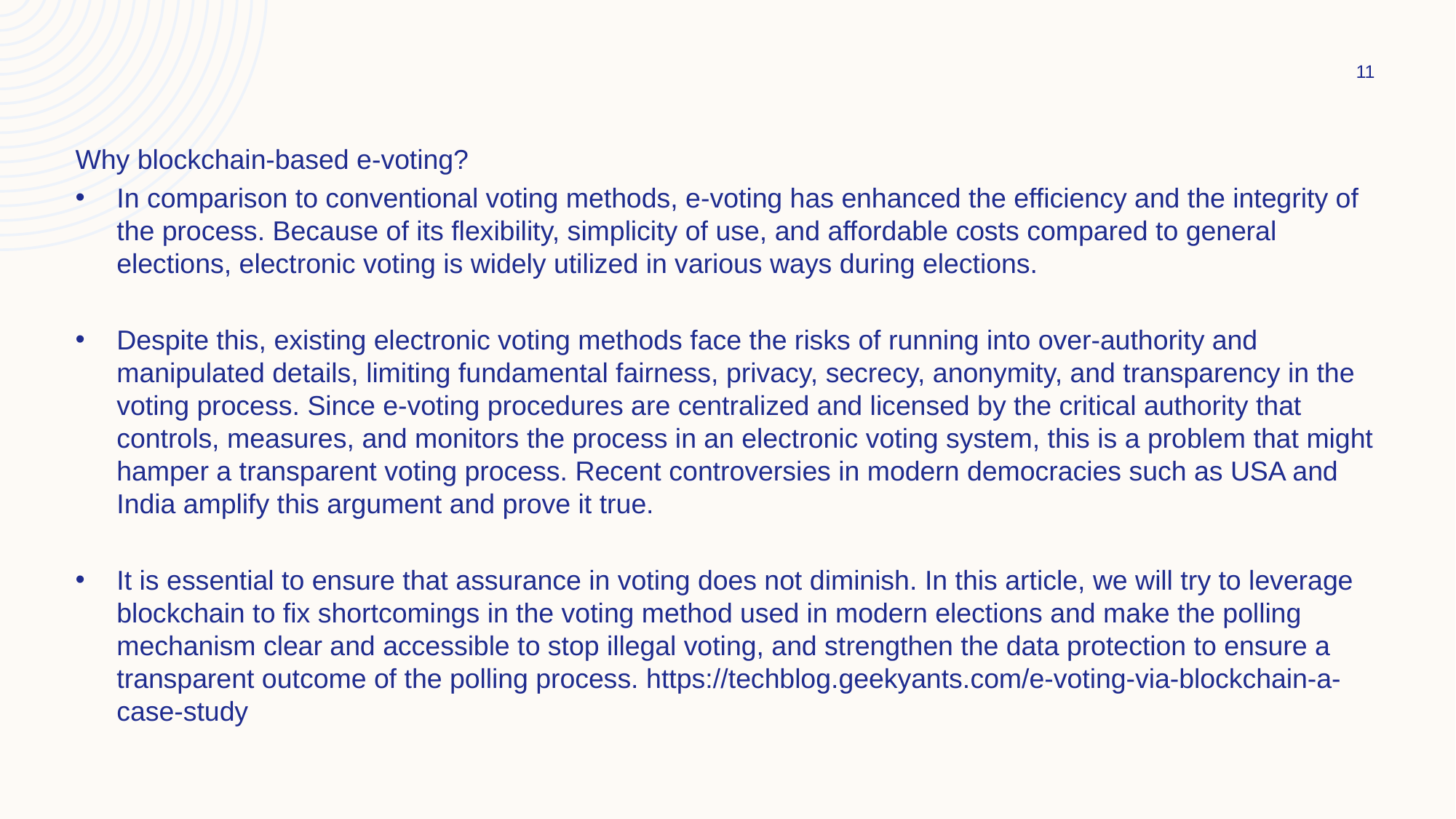

11
Why blockchain-based e-voting?
In comparison to conventional voting methods, e-voting has enhanced the efficiency and the integrity of the process. Because of its flexibility, simplicity of use, and affordable costs compared to general elections, electronic voting is widely utilized in various ways during elections.

Despite this, existing electronic voting methods face the risks of running into over-authority and manipulated details, limiting fundamental fairness, privacy, secrecy, anonymity, and transparency in the voting process. Since e-voting procedures are centralized and licensed by the critical authority that controls, measures, and monitors the process in an electronic voting system, this is a problem that might hamper a transparent voting process. Recent controversies in modern democracies such as USA and India amplify this argument and prove it true.

It is essential to ensure that assurance in voting does not diminish. In this article, we will try to leverage blockchain to fix shortcomings in the voting method used in modern elections and make the polling mechanism clear and accessible to stop illegal voting, and strengthen the data protection to ensure a transparent outcome of the polling process. https://techblog.geekyants.com/e-voting-via-blockchain-a-case-study